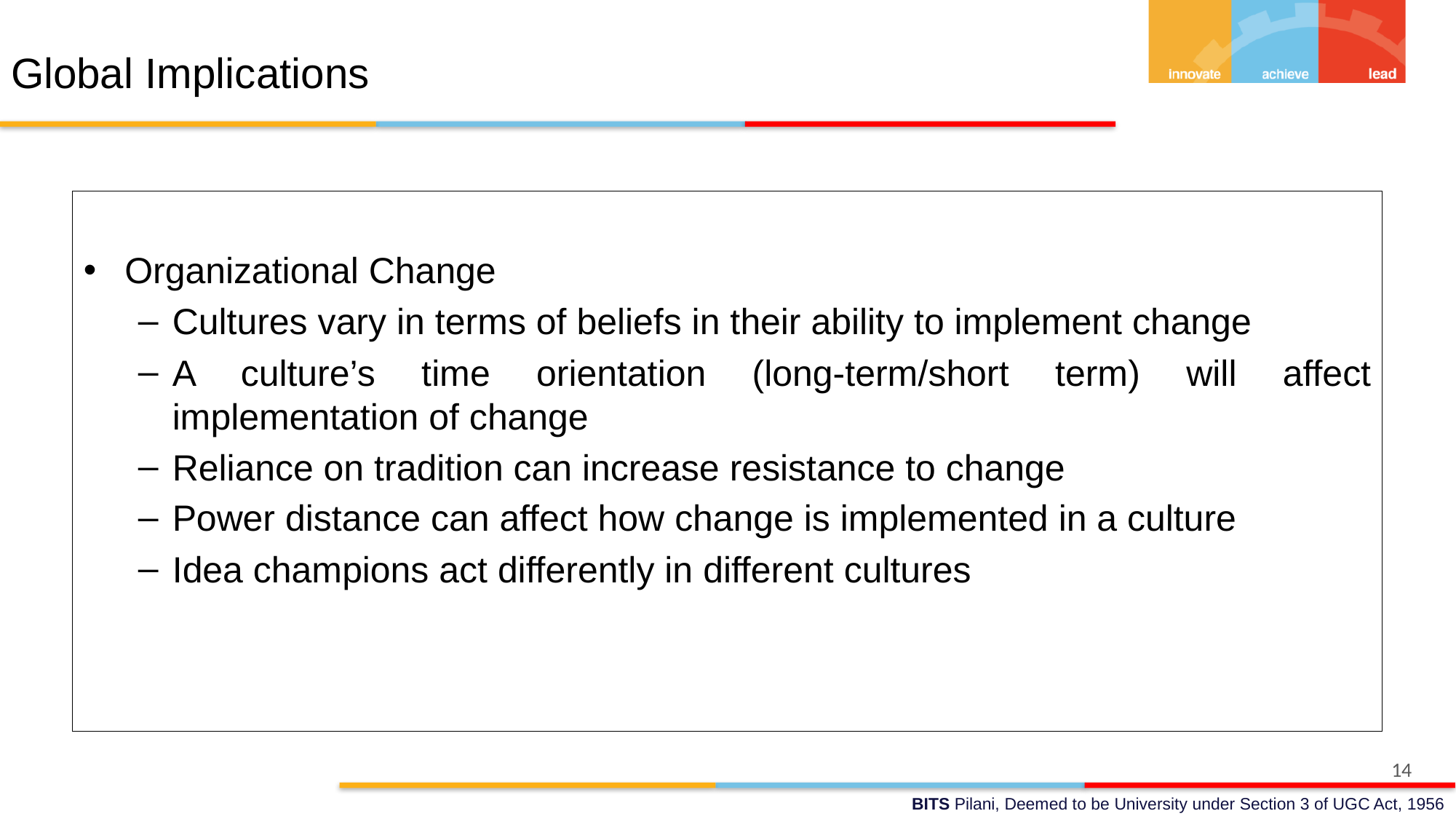

# Global Implications

Organizational Change
Cultures vary in terms of beliefs in their ability to implement change
A culture’s time orientation (long-term/short term) will affect implementation of change
Reliance on tradition can increase resistance to change
Power distance can affect how change is implemented in a culture
Idea champions act differently in different cultures

14